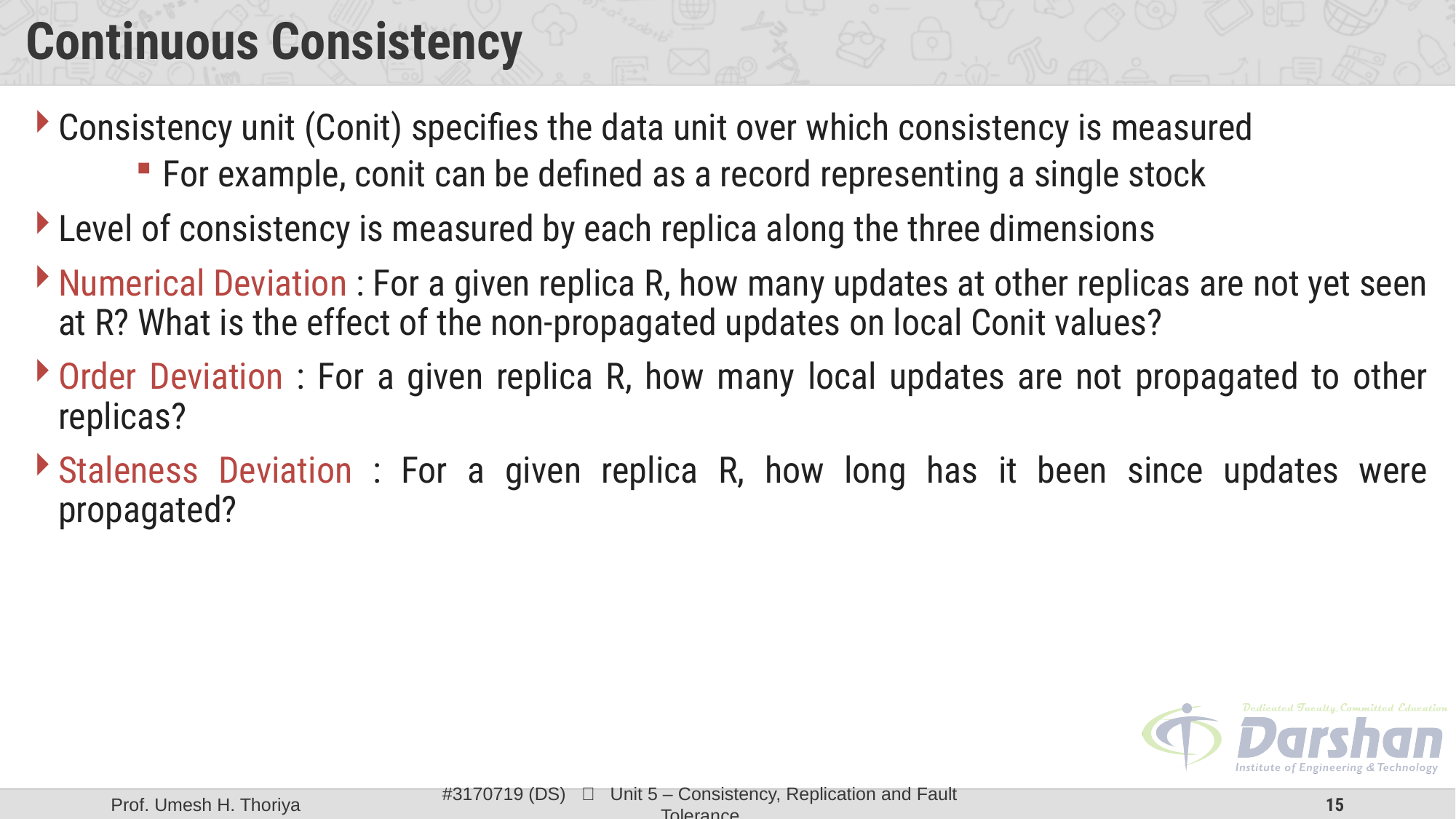

# Continuous Consistency
Consistency unit (Conit) specifies the data unit over which consistency is measured
For example, conit can be defined as a record representing a single stock
Level of consistency is measured by each replica along the three dimensions
Numerical Deviation : For a given replica R, how many updates at other replicas are not yet seen at R? What is the effect of the non-propagated updates on local Conit values?
Order Deviation : For a given replica R, how many local updates are not propagated to other replicas?
Staleness Deviation : For a given replica R, how long has it been since updates were propagated?